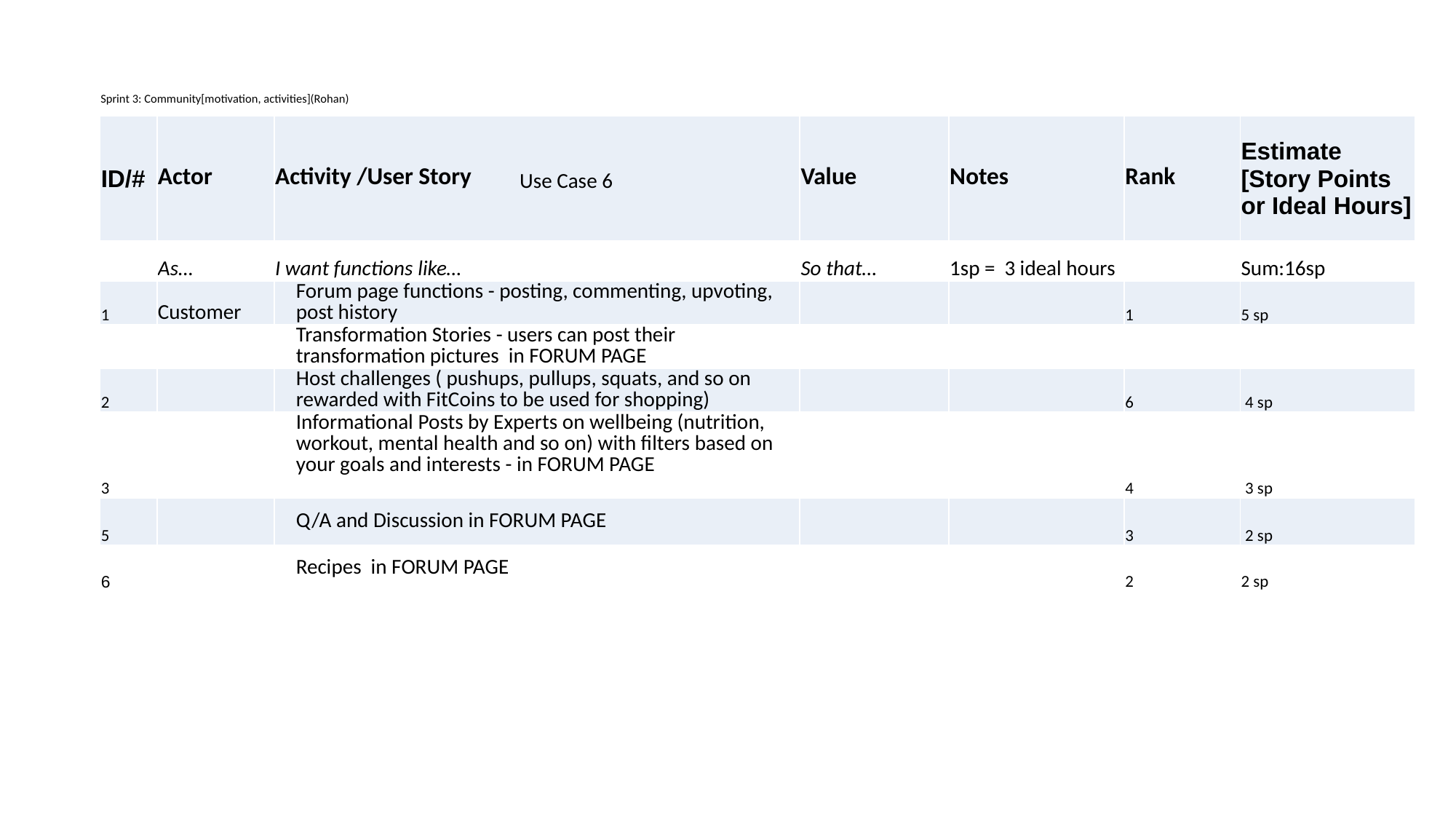

# Sprint 3: Community[motivation, activities](Rohan)
| ID/# | Actor | Activity /User Story | Value | Notes | Rank | Estimate [Story Points or Ideal Hours] |
| --- | --- | --- | --- | --- | --- | --- |
|  | As… | I want functions like… | So that… | 1sp = 3 ideal hours |  | Sum:16sp |
| 1 | Customer | Forum page functions - posting, commenting, upvoting, post history |  |  | 1 | 5 sp |
|  |  | Transformation Stories - users can post their transformation pictures in FORUM PAGE |  |  |  |  |
| 2 |  | Host challenges ( pushups, pullups, squats, and so on rewarded with FitCoins to be used for shopping) |  |  | 6 | 4 sp |
| 3 |  | Informational Posts by Experts on wellbeing (nutrition, workout, mental health and so on) with filters based on your goals and interests - in FORUM PAGE |  |  | 4 | 3 sp |
| 5 |  | Q/A and Discussion in FORUM PAGE |  |  | 3 | 2 sp |
| 6 |  | Recipes in FORUM PAGE |  |  | 2 | 2 sp |
Use Case 6